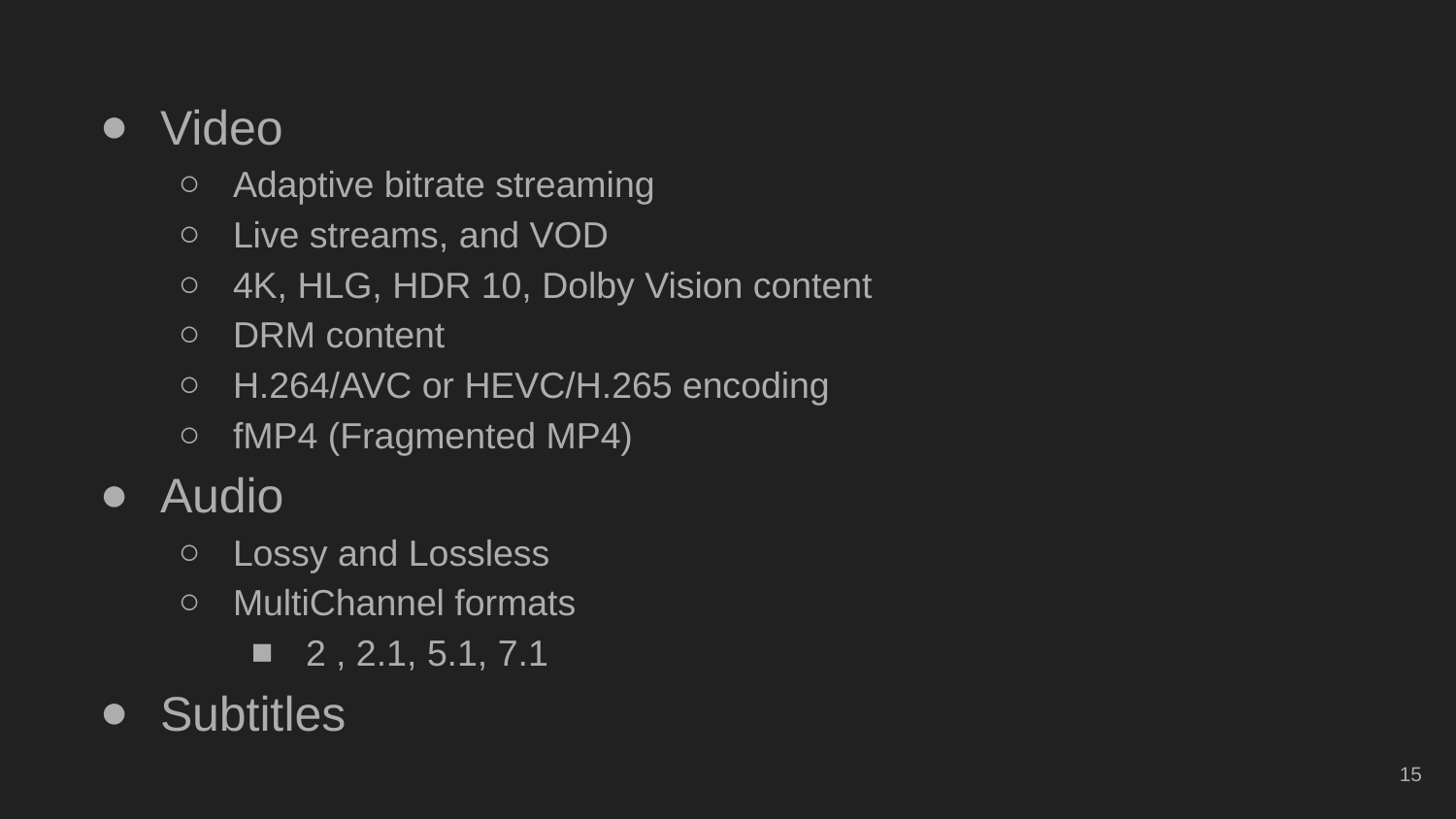

Video
Adaptive bitrate streaming
Live streams, and VOD
4K, HLG, HDR 10, Dolby Vision content
DRM content
H.264/AVC or HEVC/H.265 encoding
fMP4 (Fragmented MP4)
Audio
Lossy and Lossless
MultiChannel formats
2 , 2.1, 5.1, 7.1
Subtitles
15